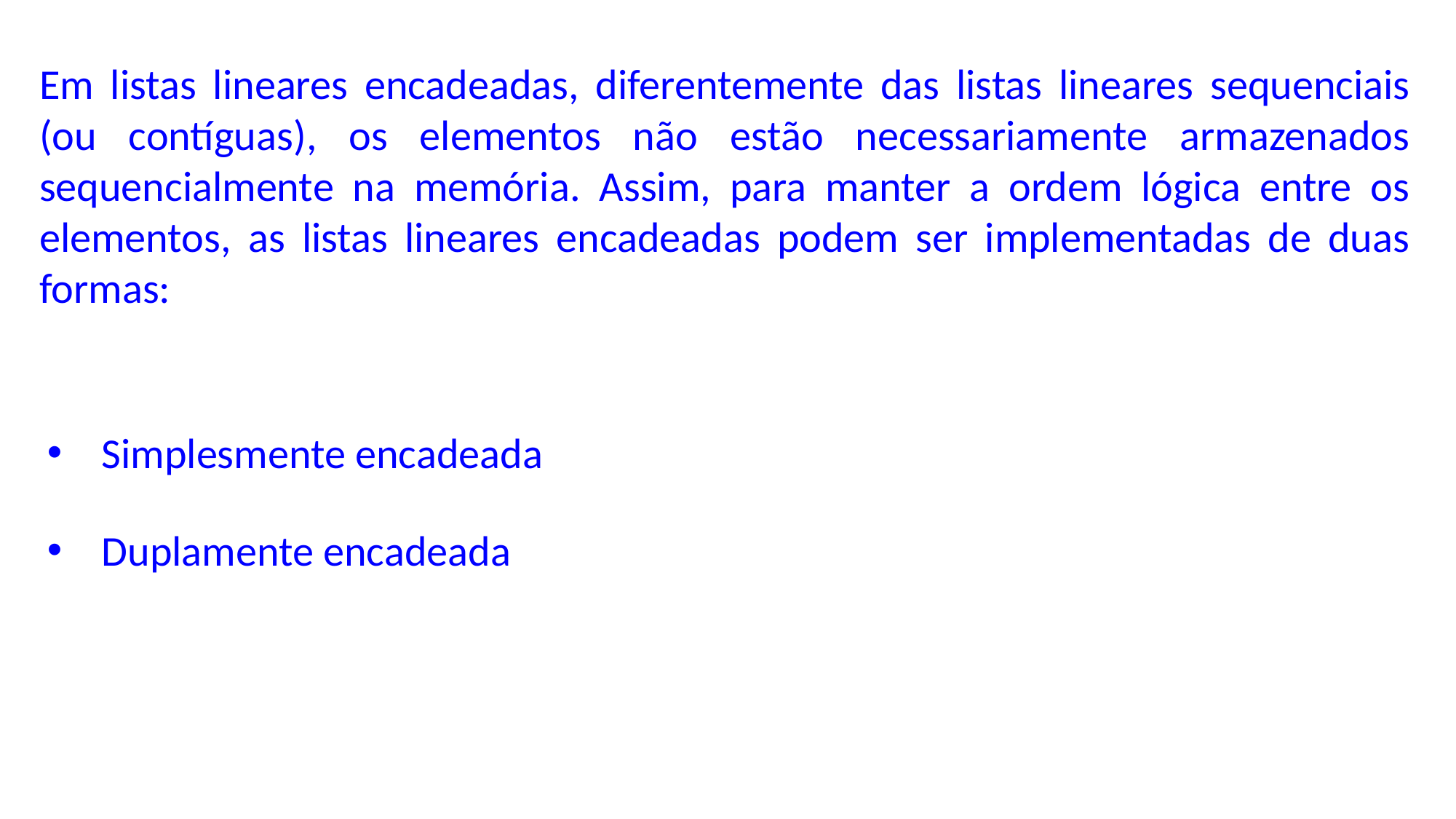

Em listas lineares encadeadas, diferentemente das listas lineares sequenciais (ou contíguas), os elementos não estão necessariamente armazenados sequencialmente na memória. Assim, para manter a ordem lógica entre os elementos, as listas lineares encadeadas podem ser implementadas de duas formas:
Simplesmente encadeada
Duplamente encadeada